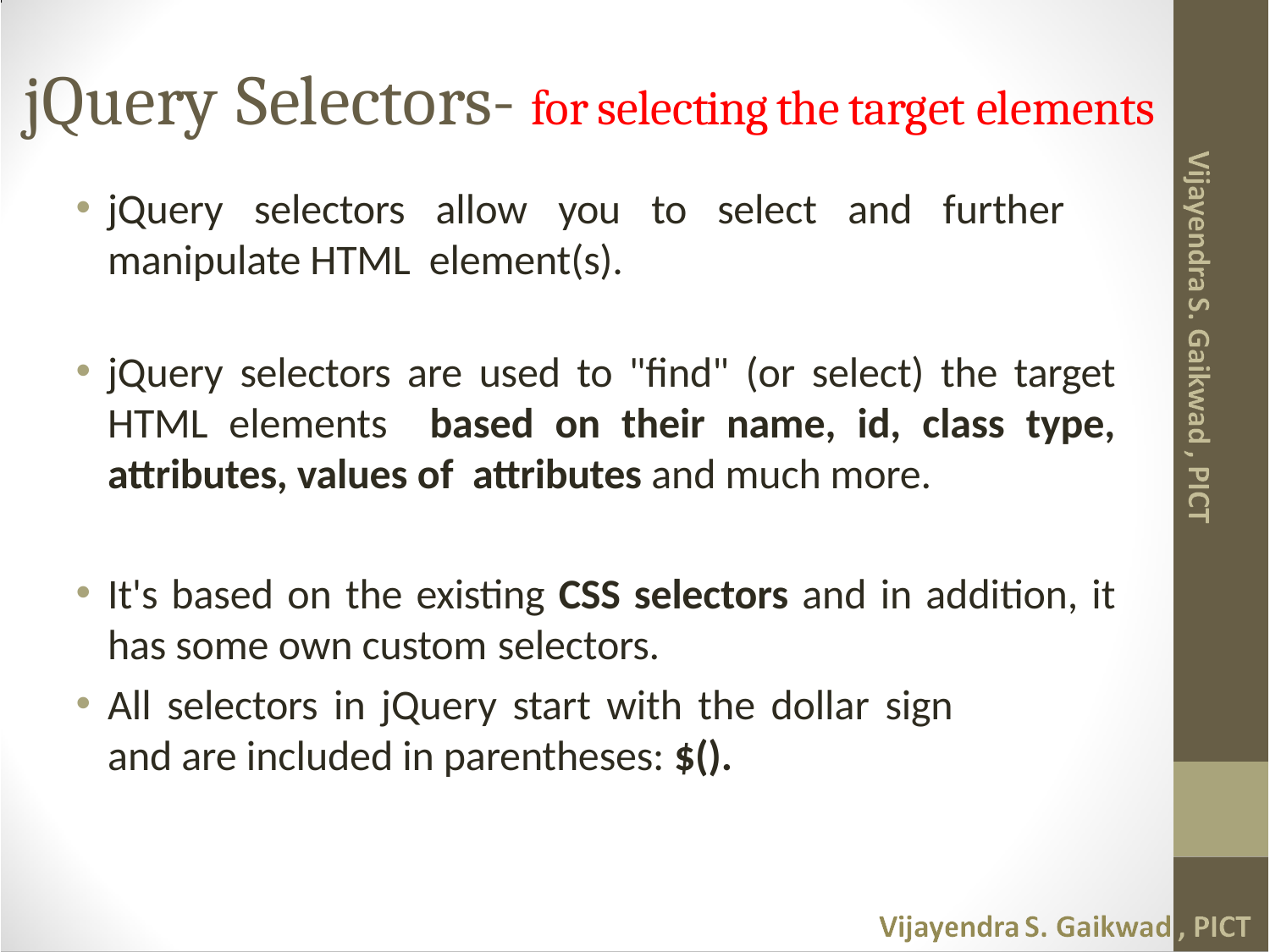

# jQuery Selectors- for selecting the target elements
jQuery selectors allow you to select and further manipulate HTML  element(s).

jQuery selectors are used to "find" (or select) the target HTML elements  based on their name, id, class type, attributes, values of  attributes and much more.

It's based on the existing CSS selectors and in addition, it has some own custom selectors.
All selectors in jQuery start with the dollar sign and are included in parentheses: $().